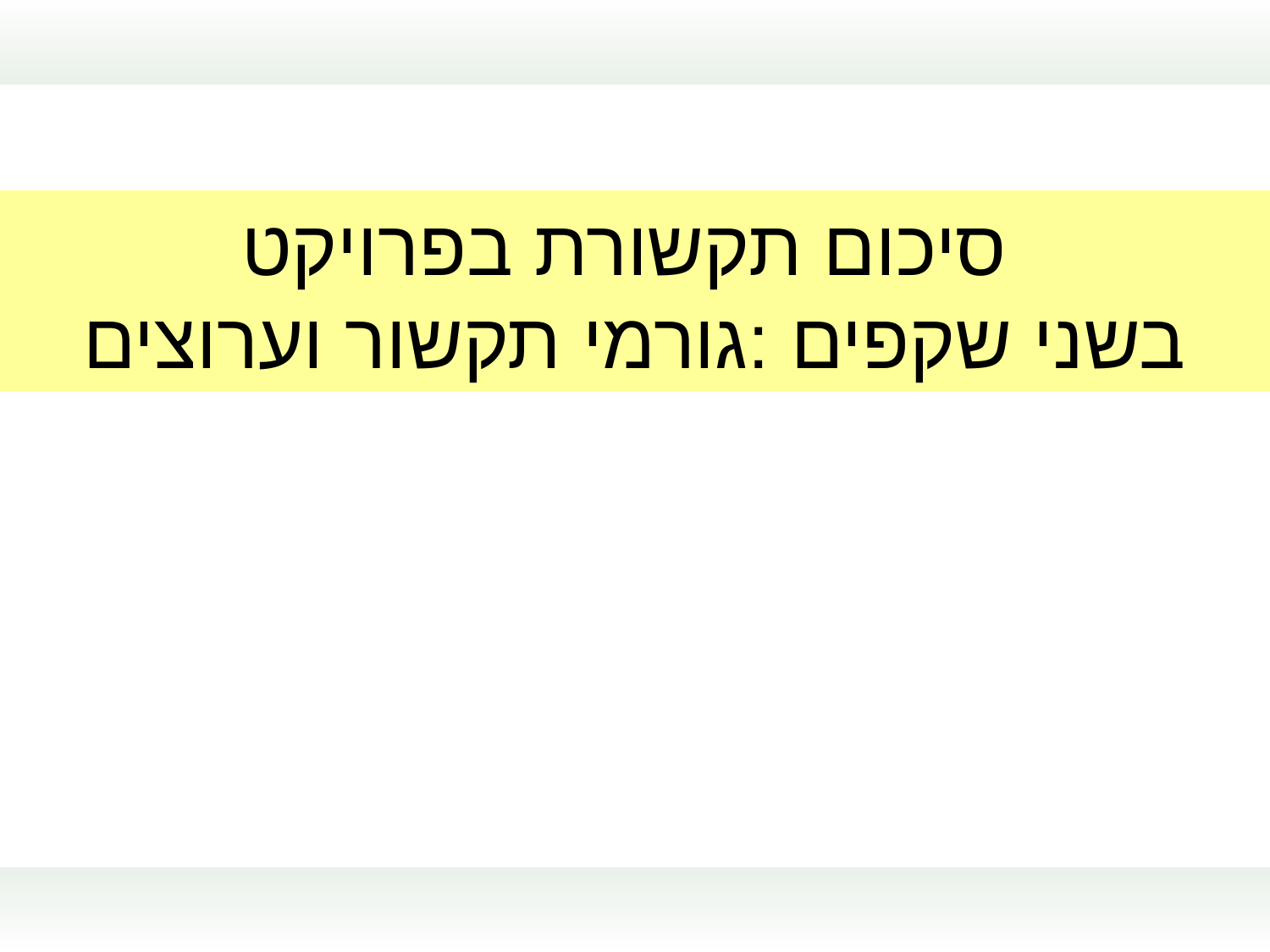

סיכום תקשורת בפרויקט
בשני שקפים :גורמי תקשור וערוצים